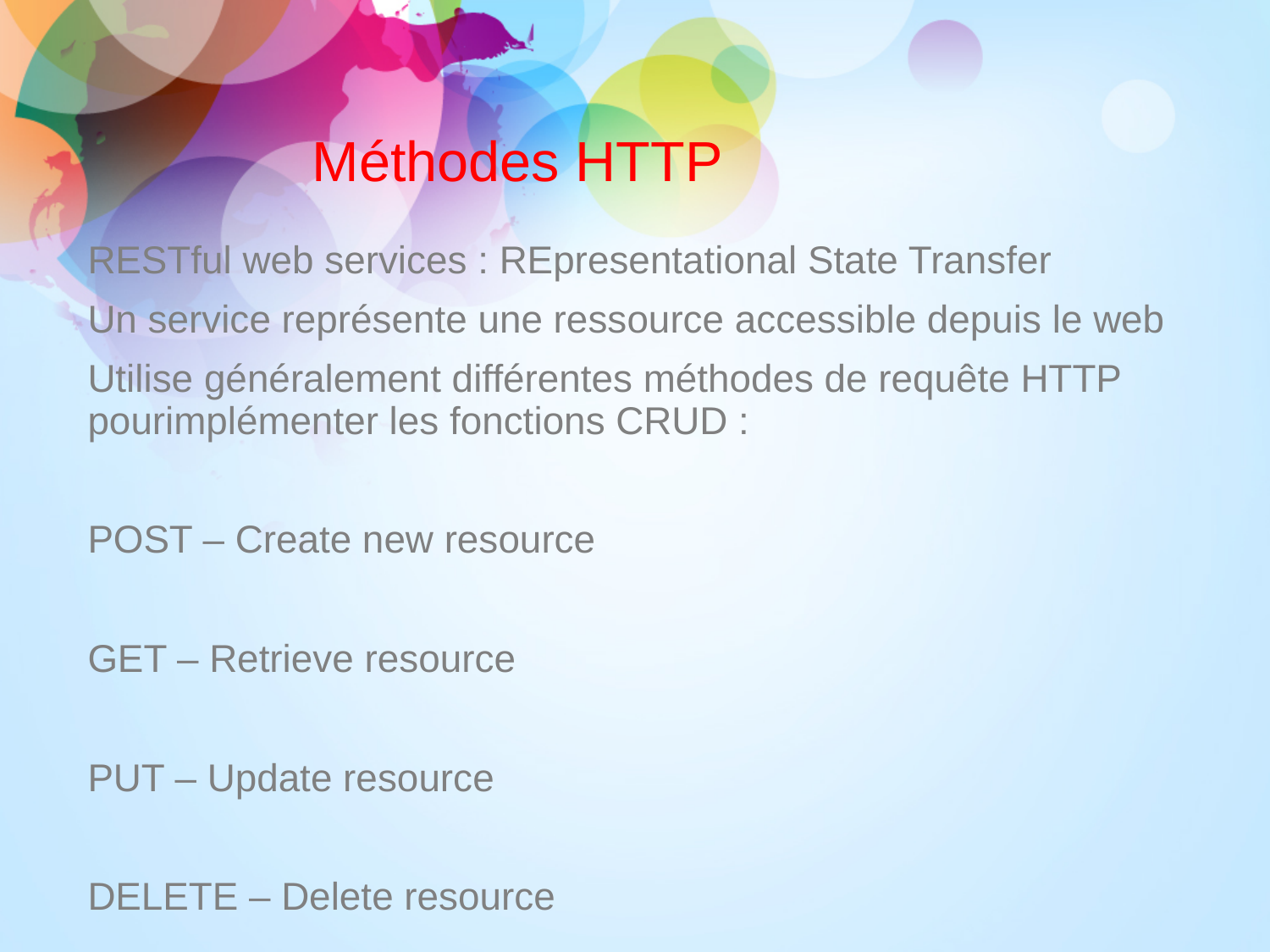

Méthodes HTTP
RESTful web services : REpresentational State Transfer
Un service représente une ressource accessible depuis le web
Utilise généralement différentes méthodes de requête HTTP pourimplémenter les fonctions CRUD :

POST – Create new resource

GET – Retrieve resource

PUT – Update resource

DELETE – Delete resource